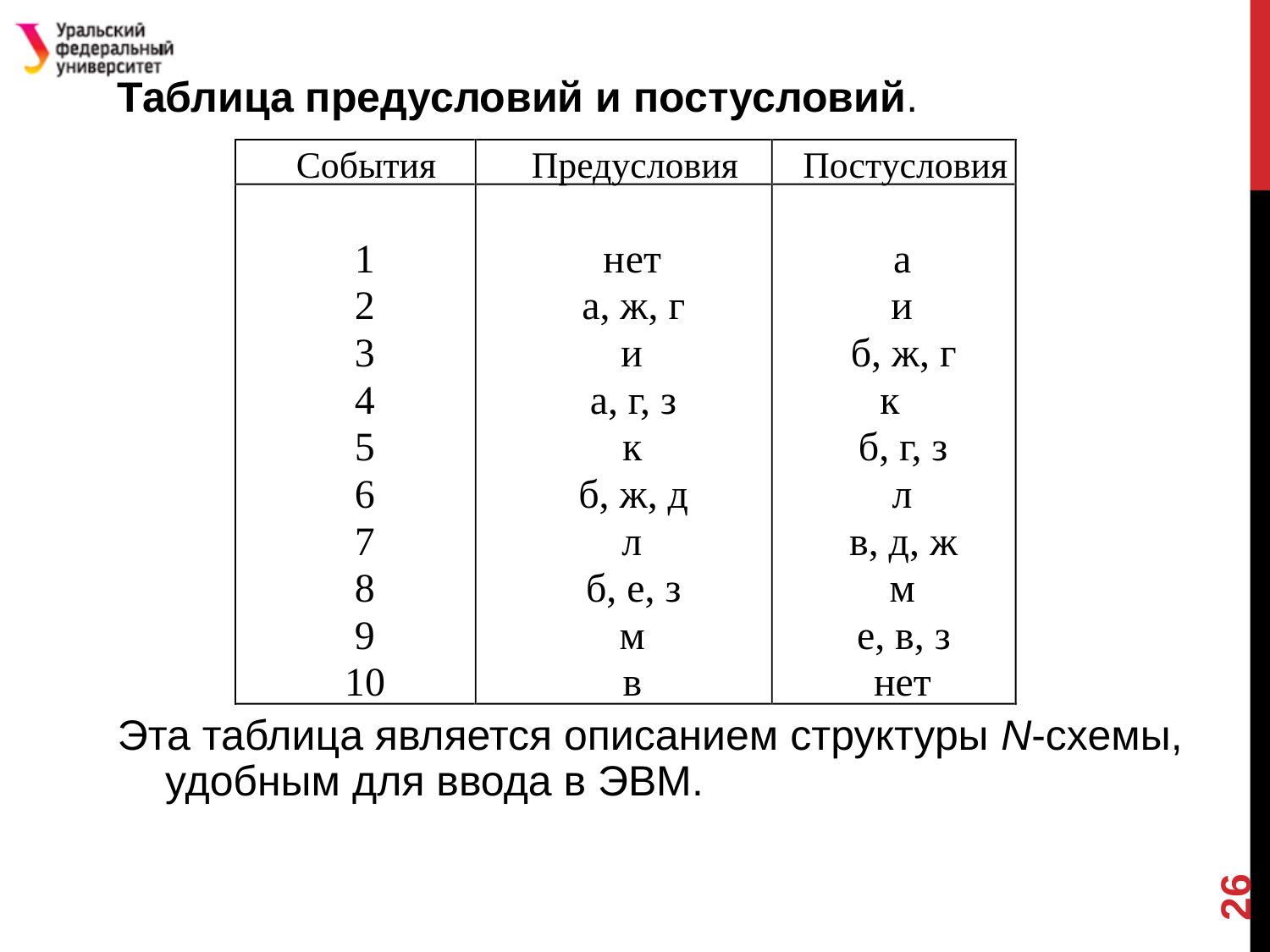

Таблица предусловий и постусловий.

Эта таблица является описанием структуры N-схемы, удобным для ввода в ЭВМ.
#

События

Предусловия

Постусловия

1

н
ет

а

2

а, ж, г

и

3

и

б, ж, г

4

а, г, з

к

5

к

б, г, з

6

б, ж, д

л

7

л

в, д, ж

8

б, е, з

м

9

м

е, в, з

10

в

нет

26